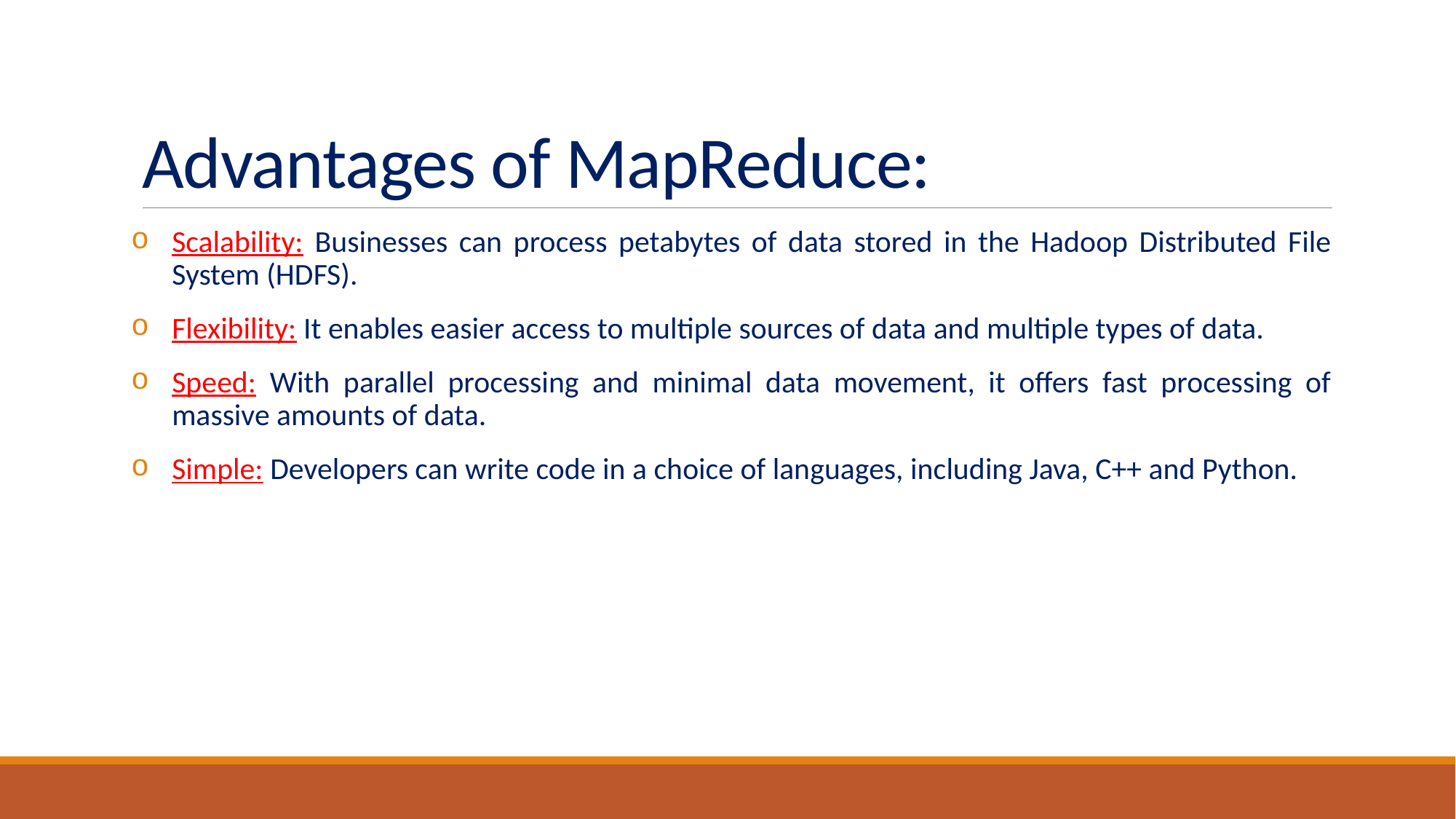

# Advantages of MapReduce:
Scalability: Businesses can process petabytes of data stored in the Hadoop Distributed File System (HDFS).
Flexibility: It enables easier access to multiple sources of data and multiple types of data.
Speed: With parallel processing and minimal data movement, it offers fast processing of massive amounts of data.
Simple: Developers can write code in a choice of languages, including Java, C++ and Python.